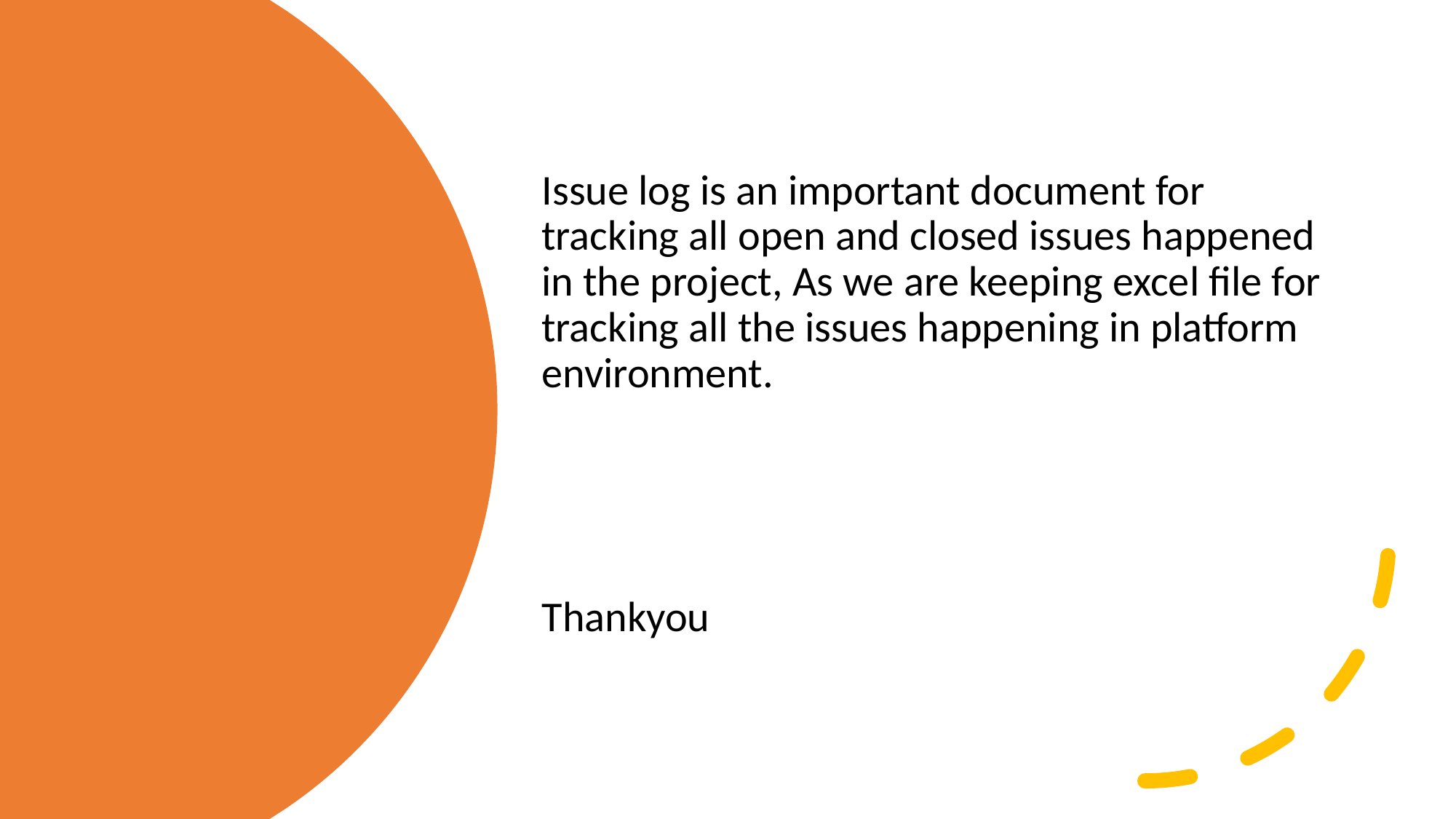

Issue log is an important document for tracking all open and closed issues happened in the project, As we are keeping excel file for tracking all the issues happening in platform environment.

Thankyou